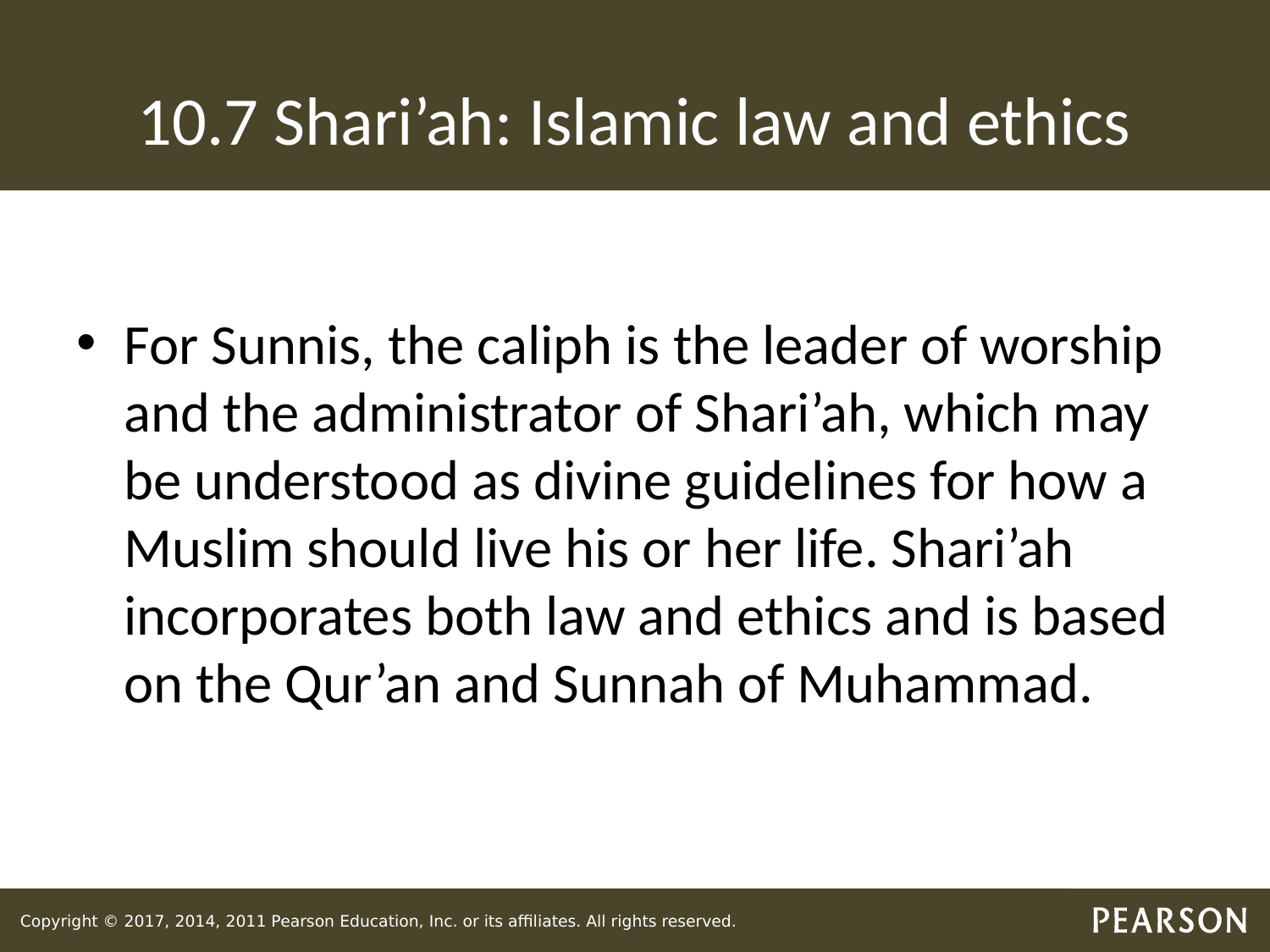

# 10.7 Shari’ah: Islamic law and ethics

For Sunnis, the caliph is the leader of worship and the administrator of Shari’ah, which may be understood as divine guidelines for how a Muslim should live his or her life. Shari’ah incorporates both law and ethics and is based on the Qur’an and Sunnah of Muhammad.